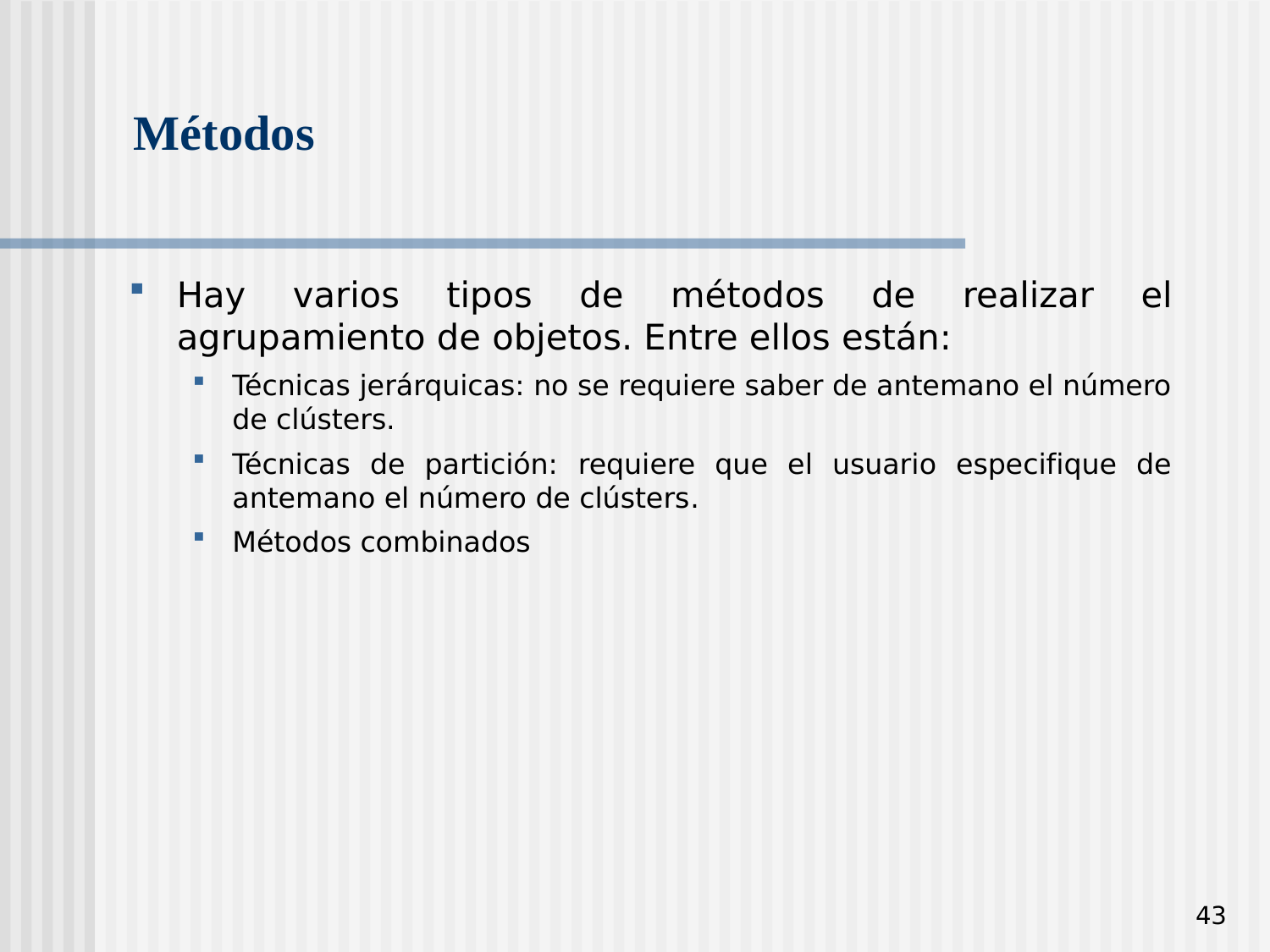

# Métodos
Hay varios tipos de métodos de realizar el agrupamiento de objetos. Entre ellos están:
Técnicas jerárquicas: no se requiere saber de antemano el número de clústers.
Técnicas de partición: requiere que el usuario especifique de antemano el número de clústers.
Métodos combinados

43